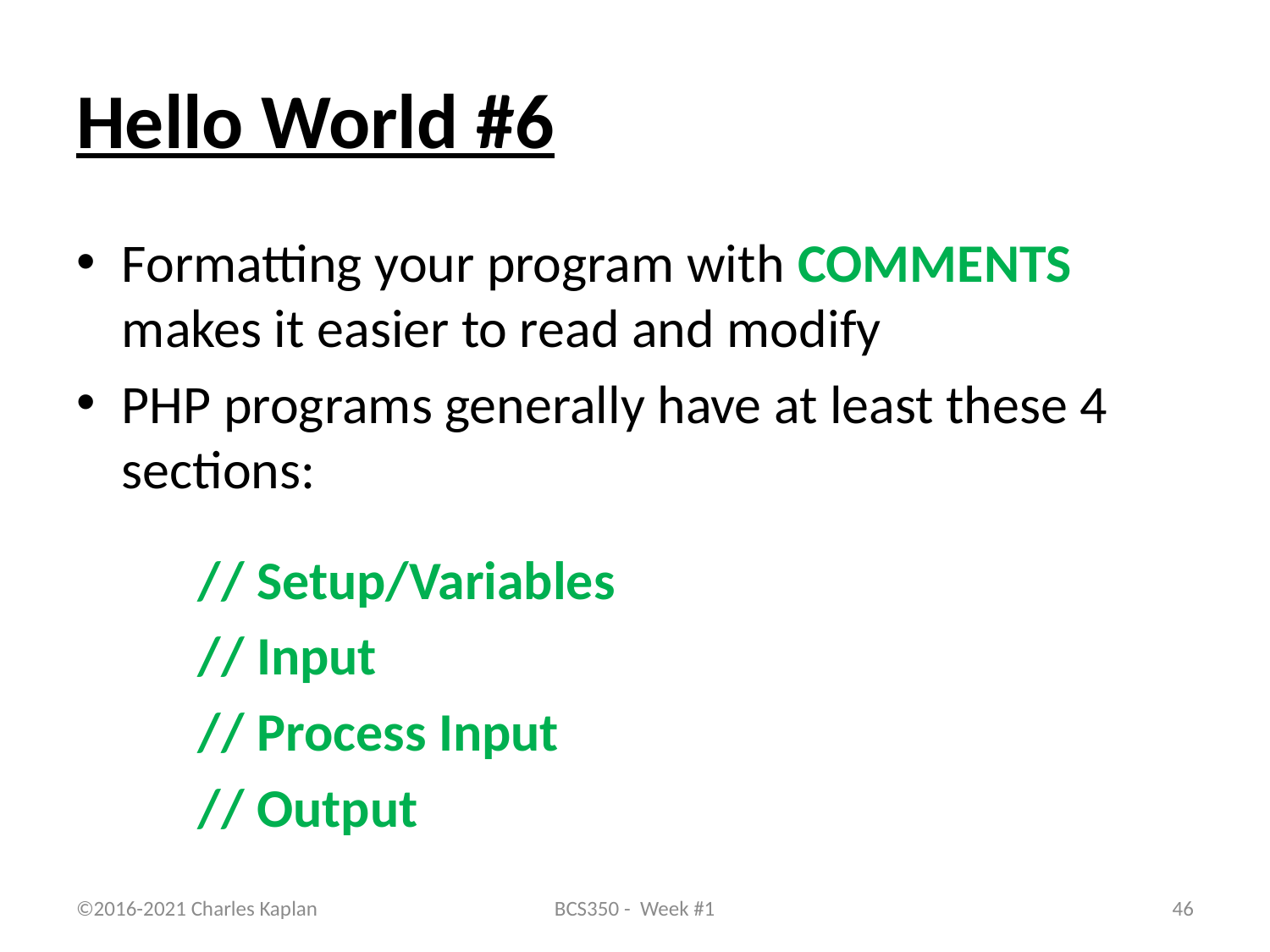

# Hello World #6
Formatting your program with COMMENTS makes it easier to read and modify
PHP programs generally have at least these 4 sections:

	// Setup/Variables
	// Input
	// Process Input
	// Output
©2016-2021 Charles Kaplan
BCS350 -  Week #1
46